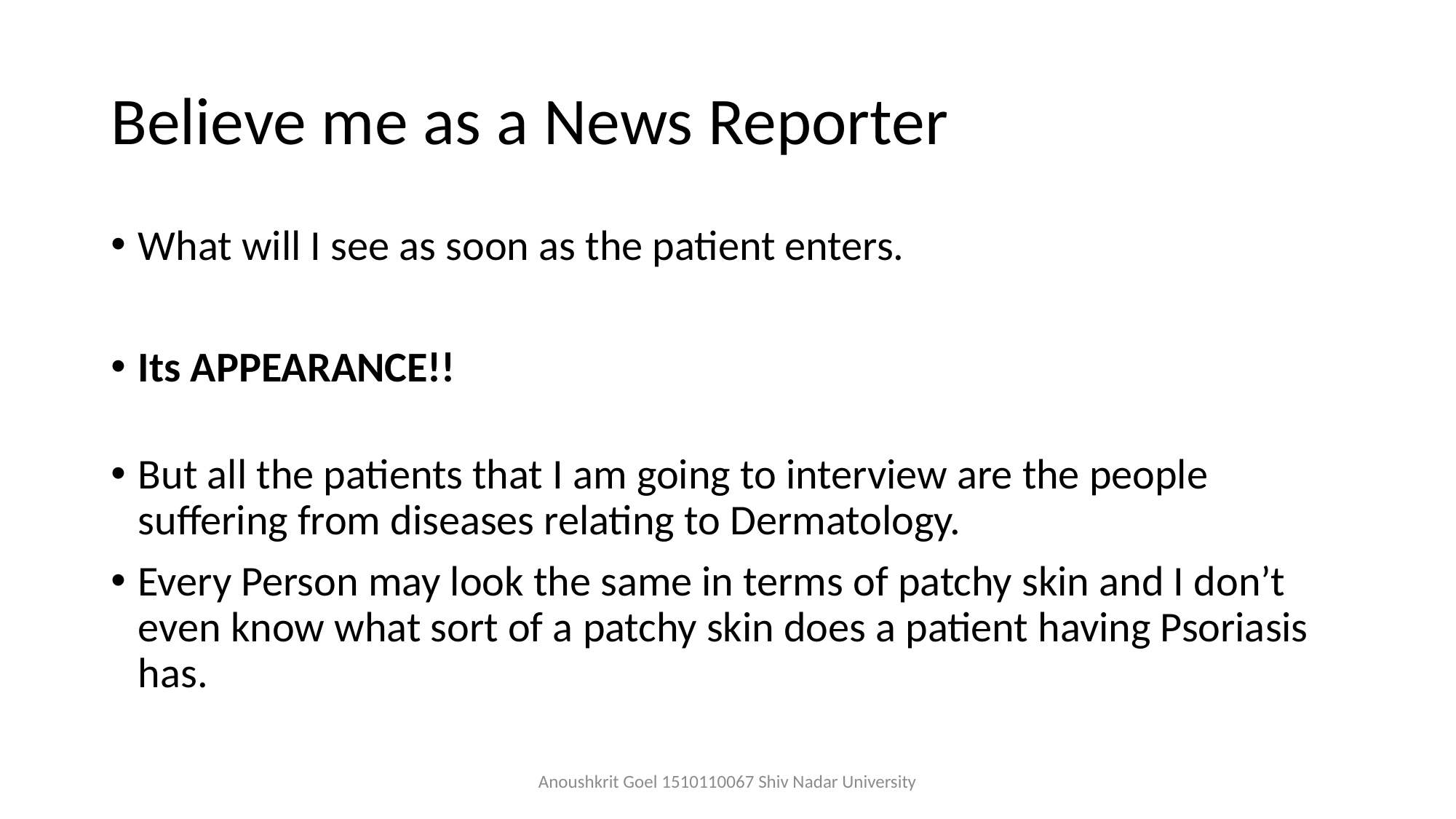

# Believe me as a News Reporter
What will I see as soon as the patient enters.

Its APPEARANCE!!
But all the patients that I am going to interview are the people suffering from diseases relating to Dermatology.
Every Person may look the same in terms of patchy skin and I don’t even know what sort of a patchy skin does a patient having Psoriasis has.

Anoushkrit Goel 1510110067 Shiv Nadar University